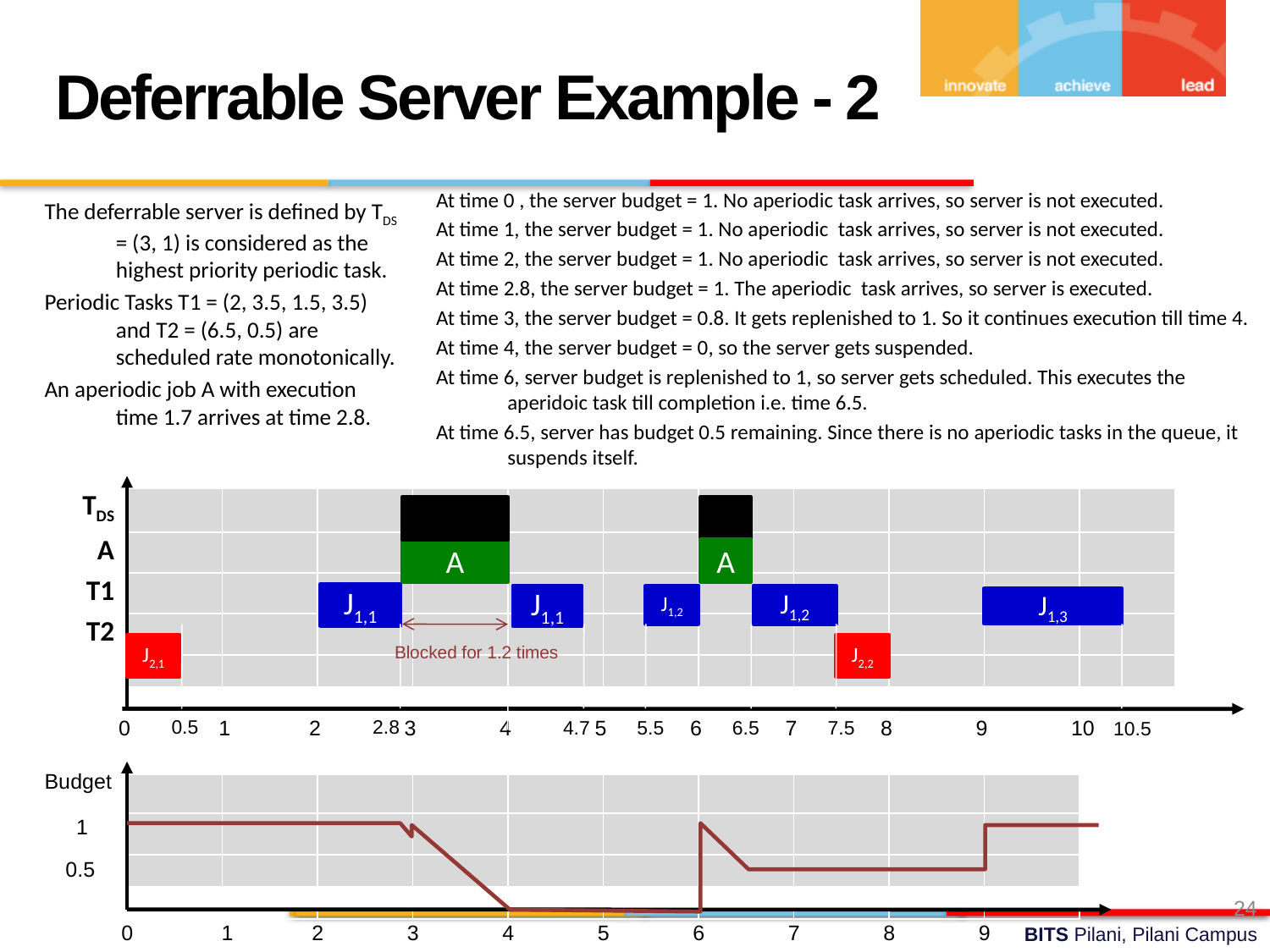

Deferrable Server Example - 2
At time 0 , the server budget = 1. No aperiodic task arrives, so server is not executed.
At time 1, the server budget = 1. No aperiodic  task arrives, so server is not executed.
At time 2, the server budget = 1. No aperiodic  task arrives, so server is not executed.
At time 2.8, the server budget = 1. The aperiodic  task arrives, so server is executed.
At time 3, the server budget = 0.8. It gets replenished to 1. So it continues execution till time 4.
At time 4, the server budget = 0, so the server gets suspended.
At time 6, server budget is replenished to 1, so server gets scheduled. This executes the aperidoic task till completion i.e. time 6.5.
At time 6.5, server has budget 0.5 remaining. Since there is no aperiodic tasks in the queue, it suspends itself.
The deferrable server is defined by TDS = (3, 1) is considered as the highest priority periodic task.
Periodic Tasks T1 = (2, 3.5, 1.5, 3.5) and T2 = (6.5, 0.5) are scheduled rate monotonically.
An aperiodic job A with execution time 1.7 arrives at time 2.8.
|  |  |  |  |  |  |  |  |  |  |  |  |
| --- | --- | --- | --- | --- | --- | --- | --- | --- | --- | --- | --- |
| TDS |  |  |  |  |  |  |  |  |  |  |  |
| A |  |  |  |  |  |  |  |  |  |  |  |
| T1 |  |  |  |  |  |  |  |  |  |  |  |
| T2 |  |  |  |  |  |  |  |  |  |  |  |
|  |  |  |  |  |  |  |  |  |  |  |  |
|  |  |  |  |  |  |  |  |  |  |  |  |

A
A
J1,1
J1,1
J1,2
J1,2
J1,3
J2,1
Blocked for 1.2 times
J2,2
0
0.5
1
2
2.8
3
4
5
6
7
8
9
10
4.7
5.5
6.5
7.5
10.5
|  |  |  |  |  |  |  |  |  |  |  |
| --- | --- | --- | --- | --- | --- | --- | --- | --- | --- | --- |
|  |  |  |  |  |  |  |  |  |  |  |
|  |  |  |  |  |  |  |  |  |  |  |
|  |  |  |  |  |  |  |  |  |  |  |
|  |  |  |  |  |  |  |  |  |  |  |
Budget
1

0.5
24
0
1
2
3
4
5
6
7
8
9